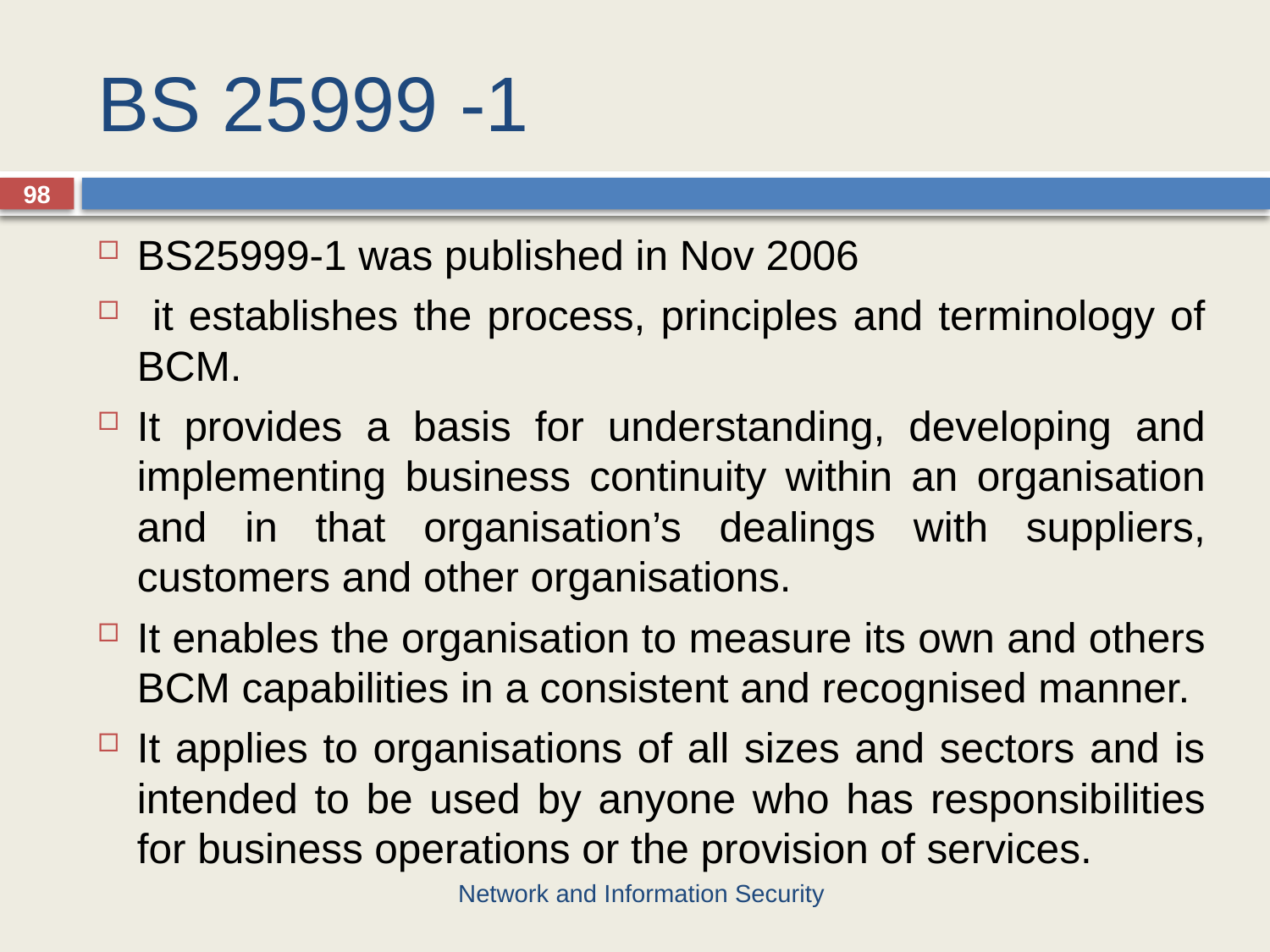

# BS 25999 -1
98
BS25999-1 was published in Nov 2006
 it establishes the process, principles and terminology of BCM.
It provides a basis for understanding, developing and implementing business continuity within an organisation and in that organisation’s dealings with suppliers, customers and other organisations.
It enables the organisation to measure its own and others BCM capabilities in a consistent and recognised manner.
It applies to organisations of all sizes and sectors and is intended to be used by anyone who has responsibilities for business operations or the provision of services.

Network and Information Security